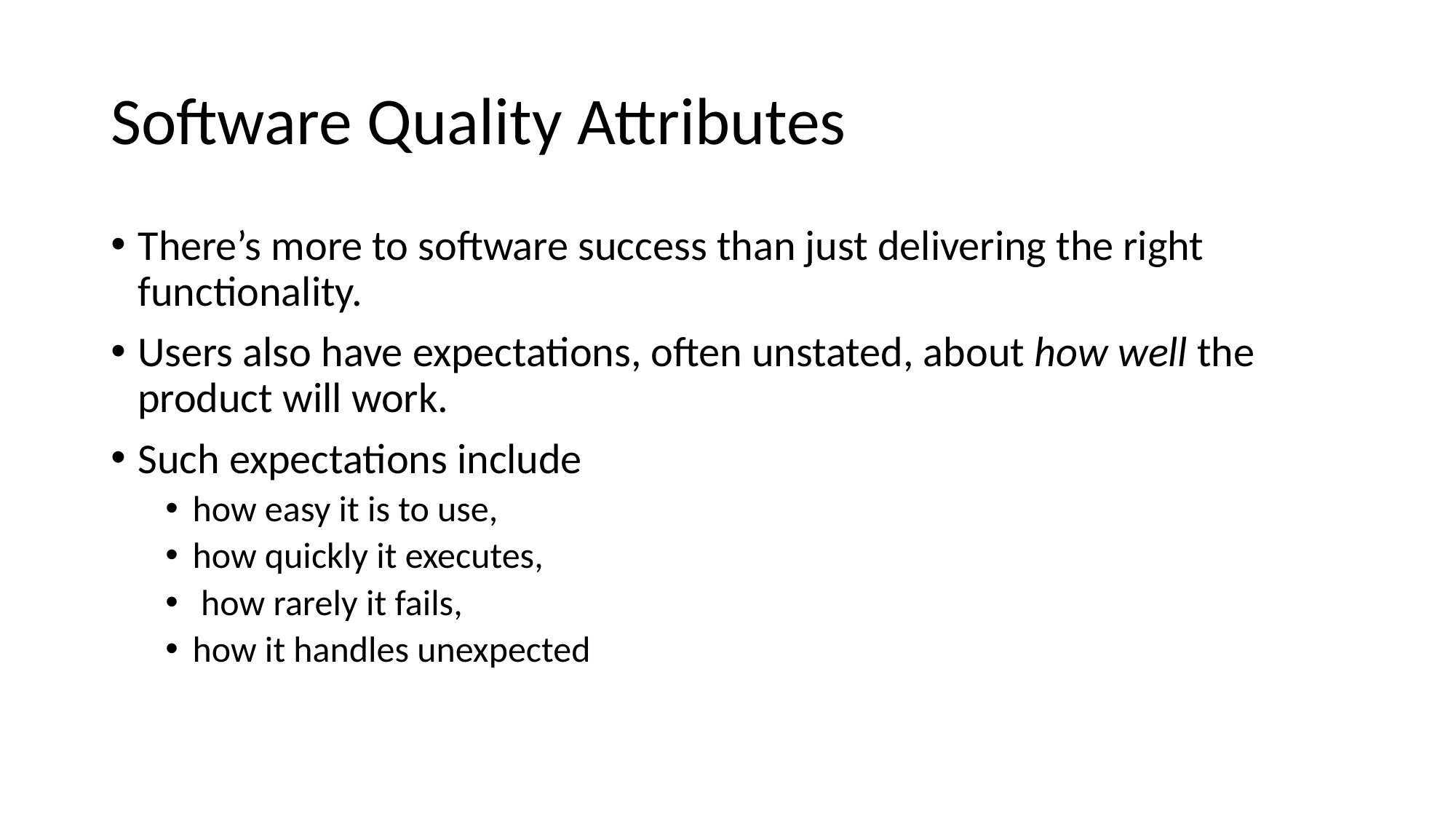

Software Quality Attributes
There’s more to software success than just delivering the right functionality.
Users also have expectations, often unstated, about how well the product will work.
Such expectations include
how easy it is to use,
how quickly it executes,
 how rarely it fails,
how it handles unexpected